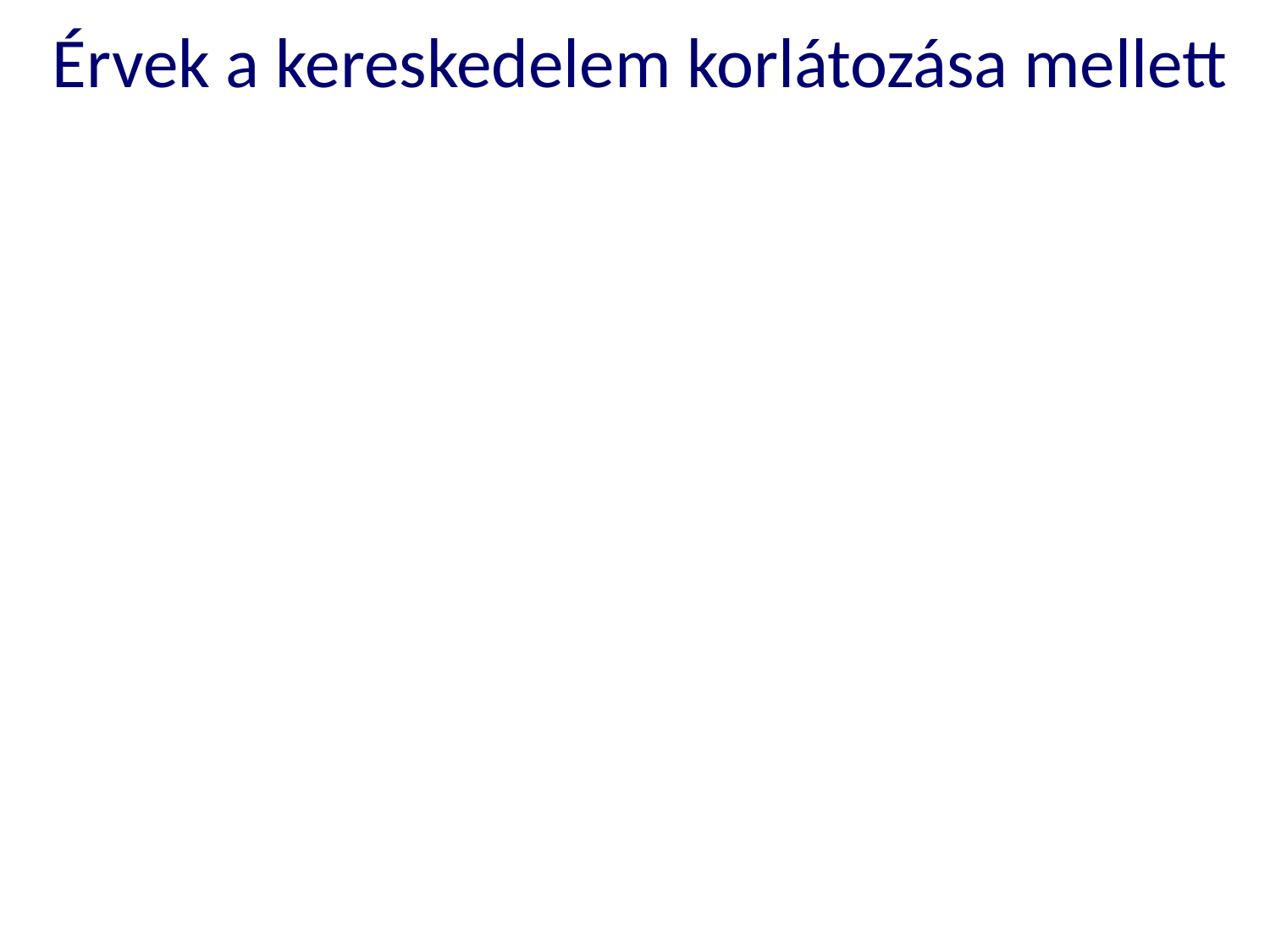

# Érvek a kereskedelem korlátozása mellett
Munkahelyek szűnnek meg
De újak is lesznek! (csak időbe telik az átállás)
Nemzetbiztonság
Fiatal iparágak védelme
Tisztességtelen verseny (nem demokratikus államokban alacsonyabb bérek?)
A protekcionizmus mint tárgyalási eszköz (Oroszország)
A közgazdászok ezekkel ritkán értenek egyet.